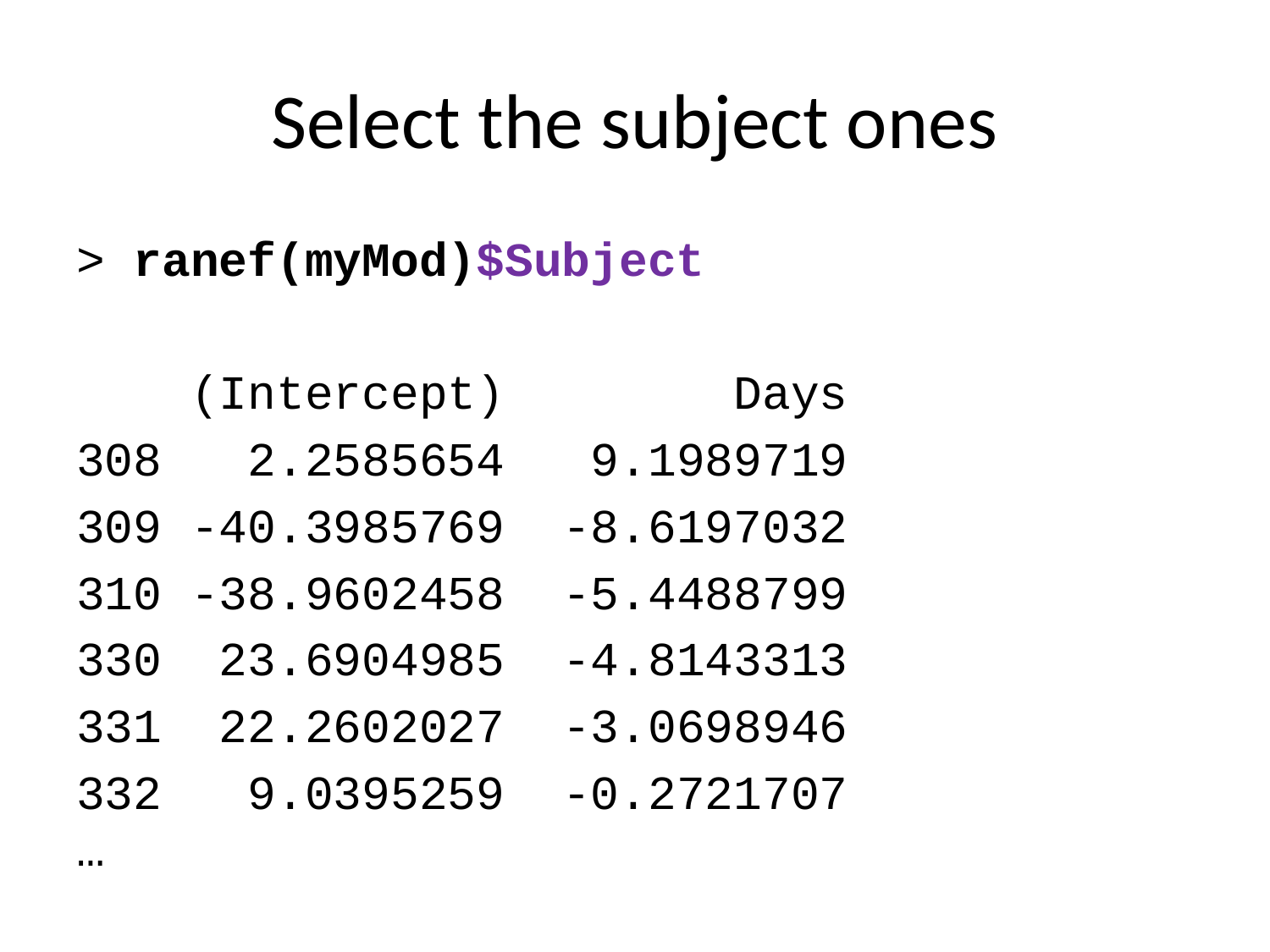

# Select the subject ones
> ranef(myMod)$Subject

    (Intercept)        Days
308   2.2585654   9.1989719
309 -40.3985769  -8.6197032
310 -38.9602458  -5.4488799
330  23.6904985  -4.8143313
331  22.2602027  -3.0698946
332   9.0395259  -0.2721707
…